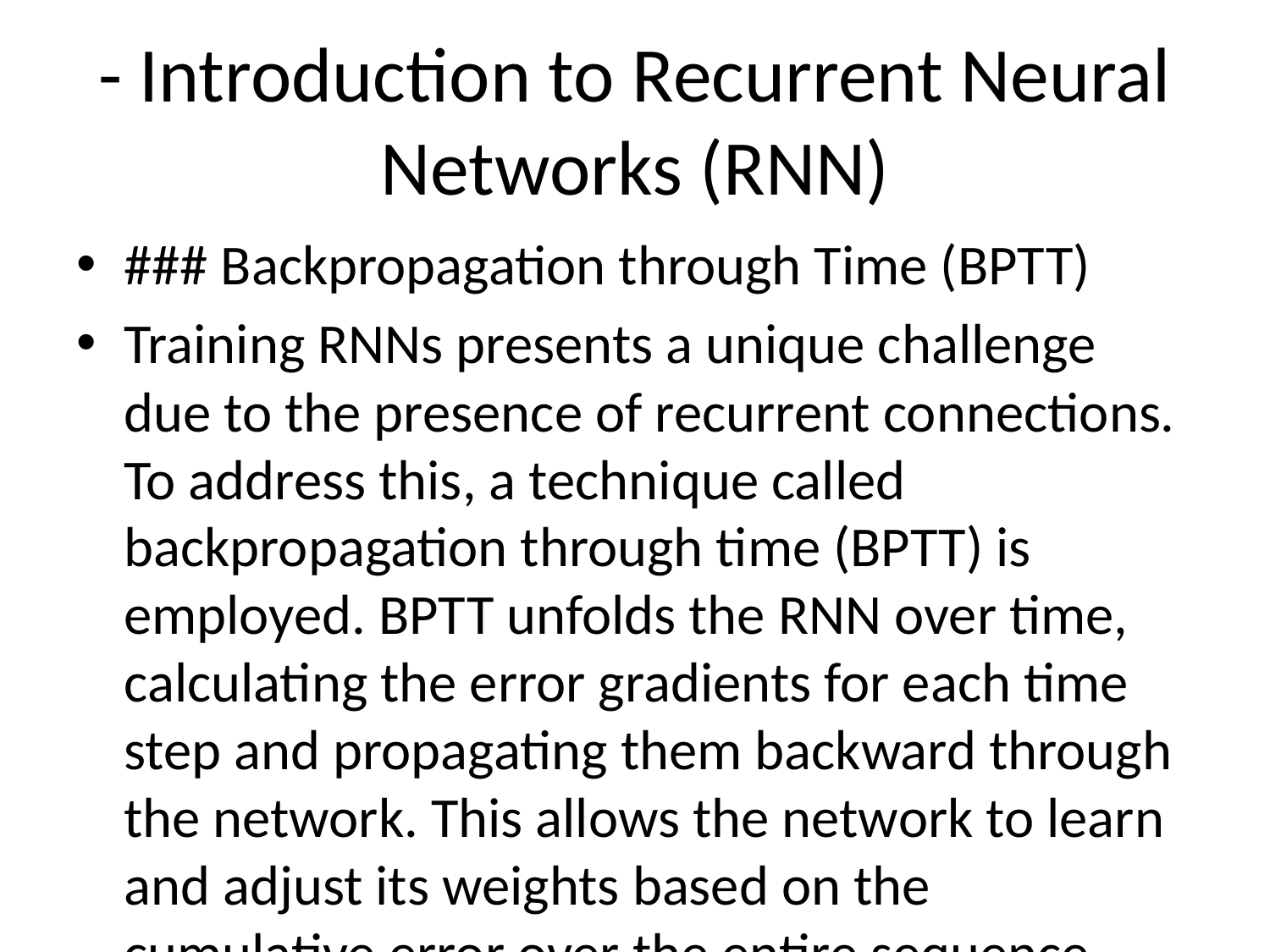

# - Introduction to Recurrent Neural Networks (RNN)
### Backpropagation through Time (BPTT)
Training RNNs presents a unique challenge due to the presence of recurrent connections. To address this, a technique called backpropagation through time (BPTT) is employed. BPTT unfolds the RNN over time, calculating the error gradients for each time step and propagating them backward through the network. This allows the network to learn and adjust its weights based on the cumulative error over the entire sequence.